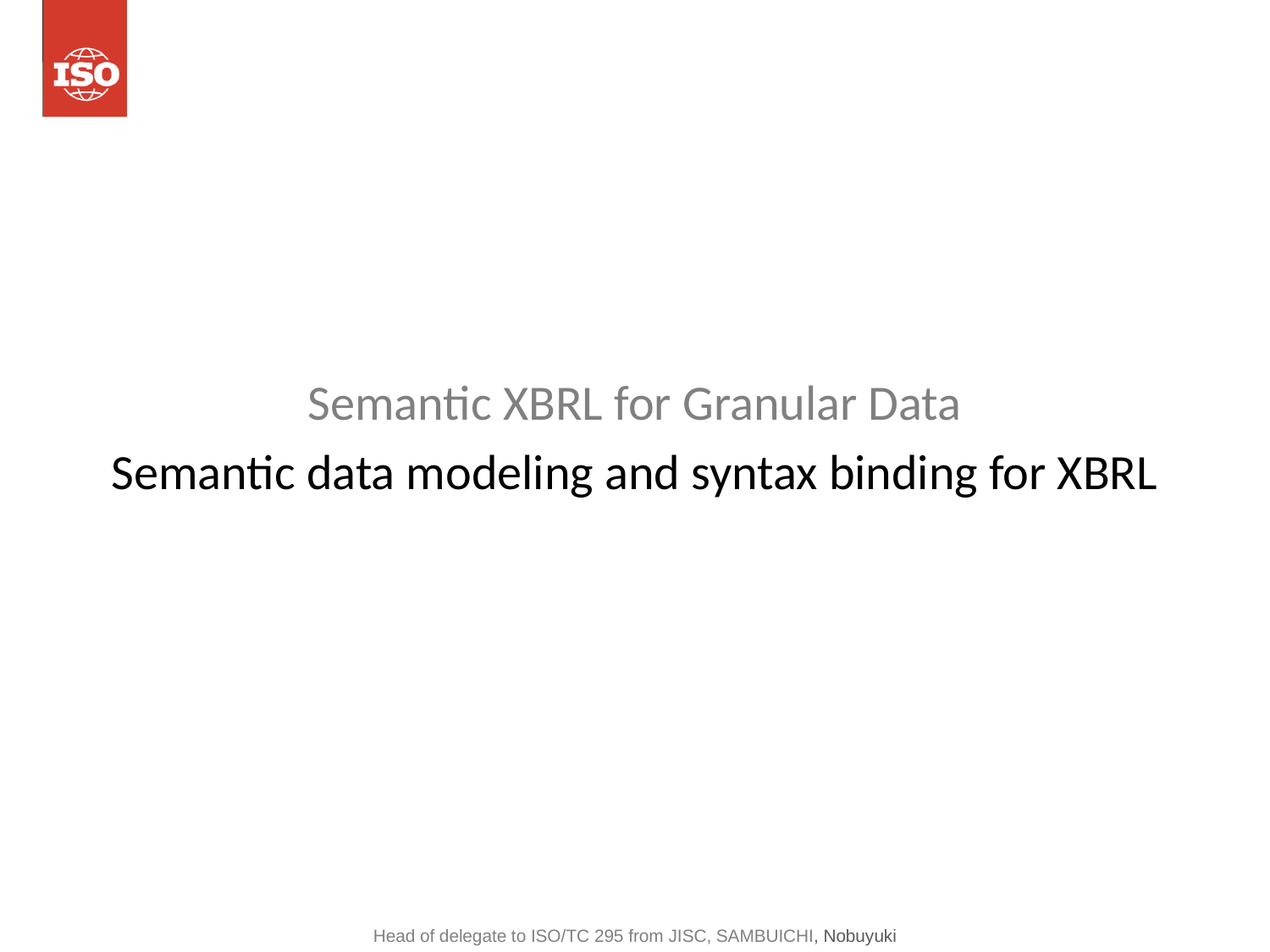

Semantic XBRL for Granular Data
Semantic data modeling and syntax binding for XBRL